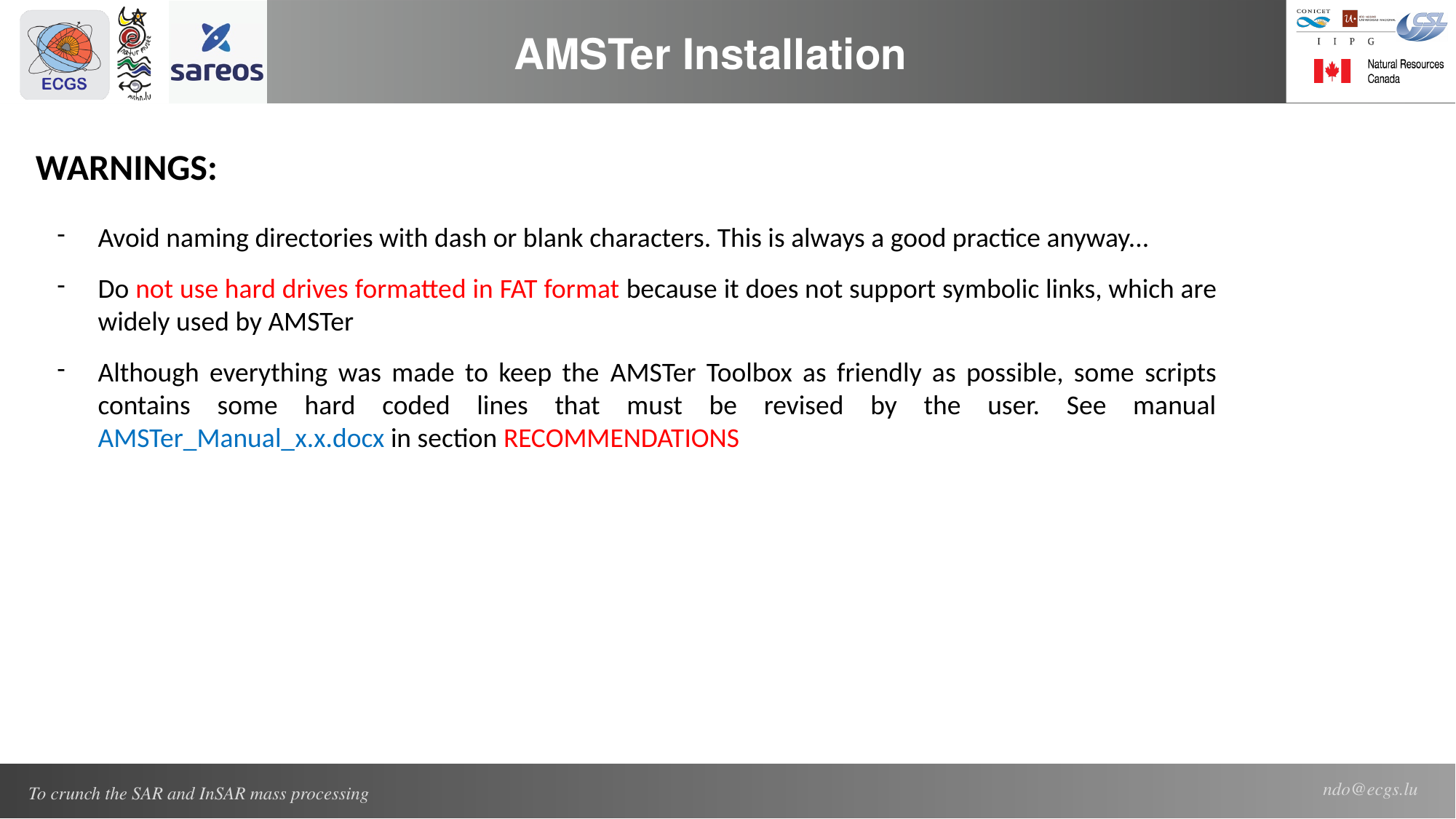

AMSTer Installation
WARNINGS:

Avoid naming directories with dash or blank characters. This is always a good practice anyway...
Do not use hard drives formatted in FAT format because it does not support symbolic links, which are widely used by AMSTer
Although everything was made to keep the AMSTer Toolbox as friendly as possible, some scripts contains some hard coded lines that must be revised by the user. See manual AMSTer_Manual_x.x.docx in section RECOMMENDATIONS